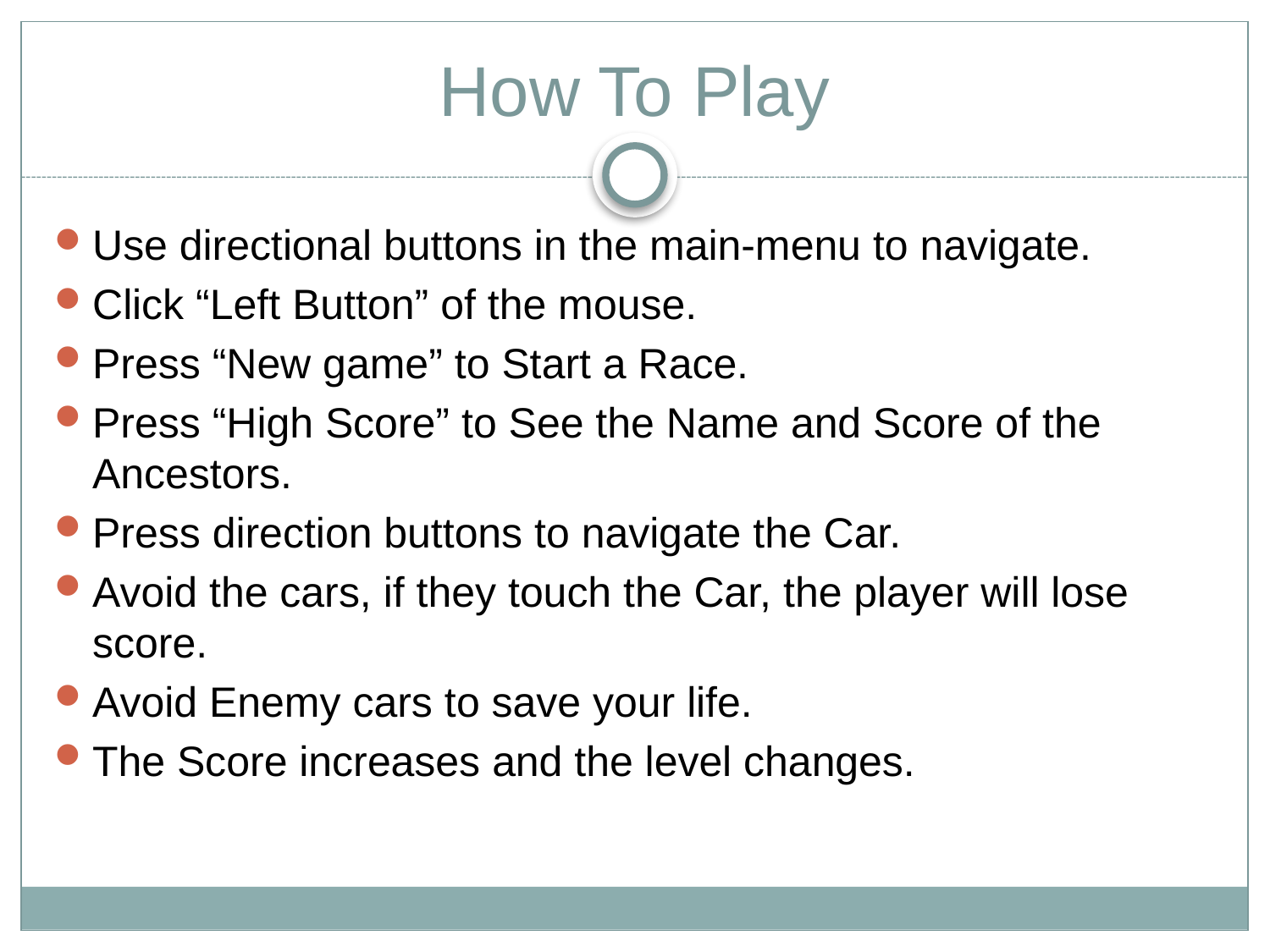

# How To Play
Use directional buttons in the main-menu to navigate.
Click “Left Button” of the mouse.
Press “New game” to Start a Race.
Press “High Score” to See the Name and Score of the Ancestors.
Press direction buttons to navigate the Car.
Avoid the cars, if they touch the Car, the player will lose score.
Avoid Enemy cars to save your life.
The Score increases and the level changes.